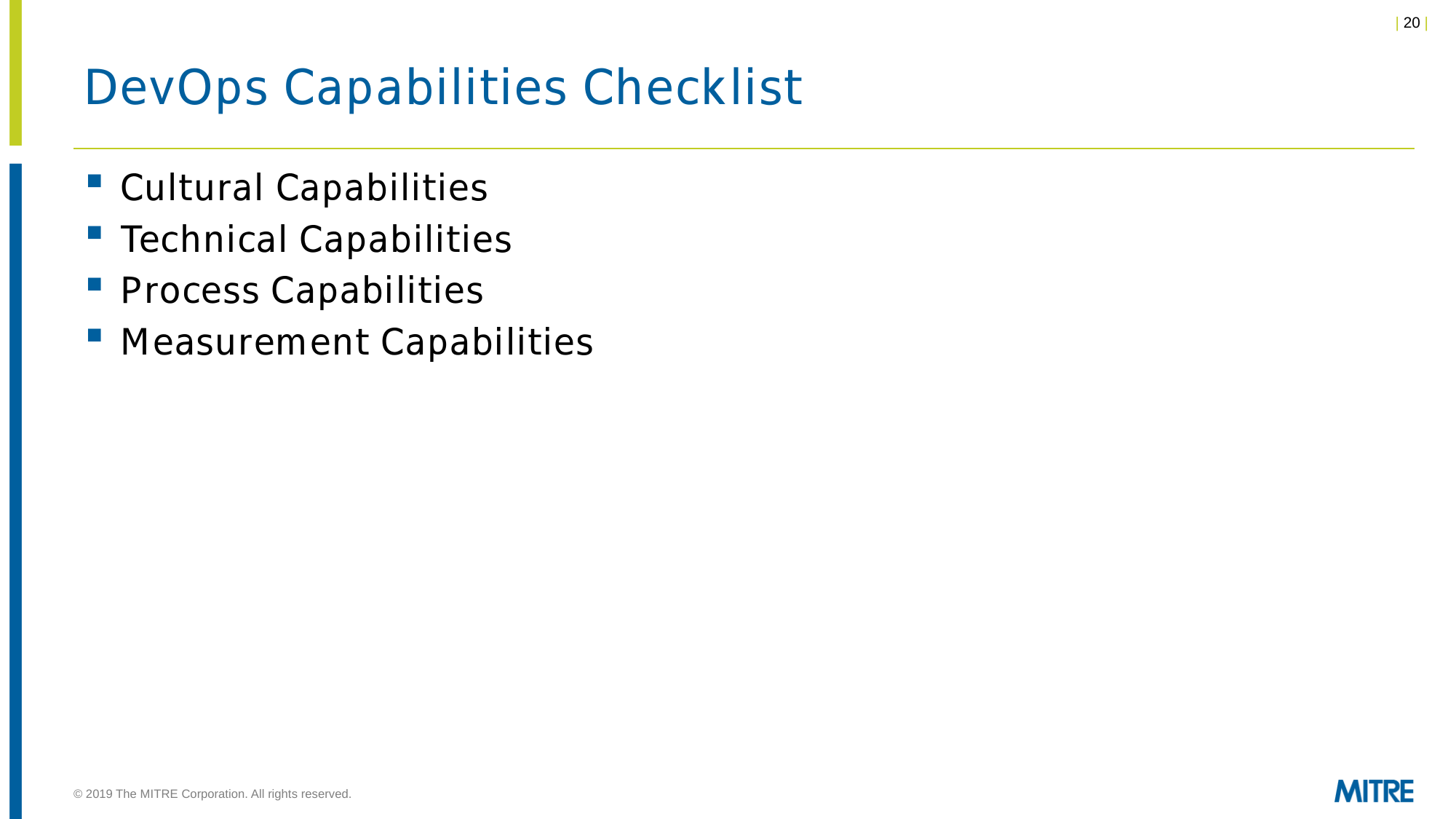

# DevOps Capabilities Checklist
Cultural Capabilities
Technical Capabilities
Process Capabilities
Measurement Capabilities
© 2019 The MITRE Corporation. All rights reserved.